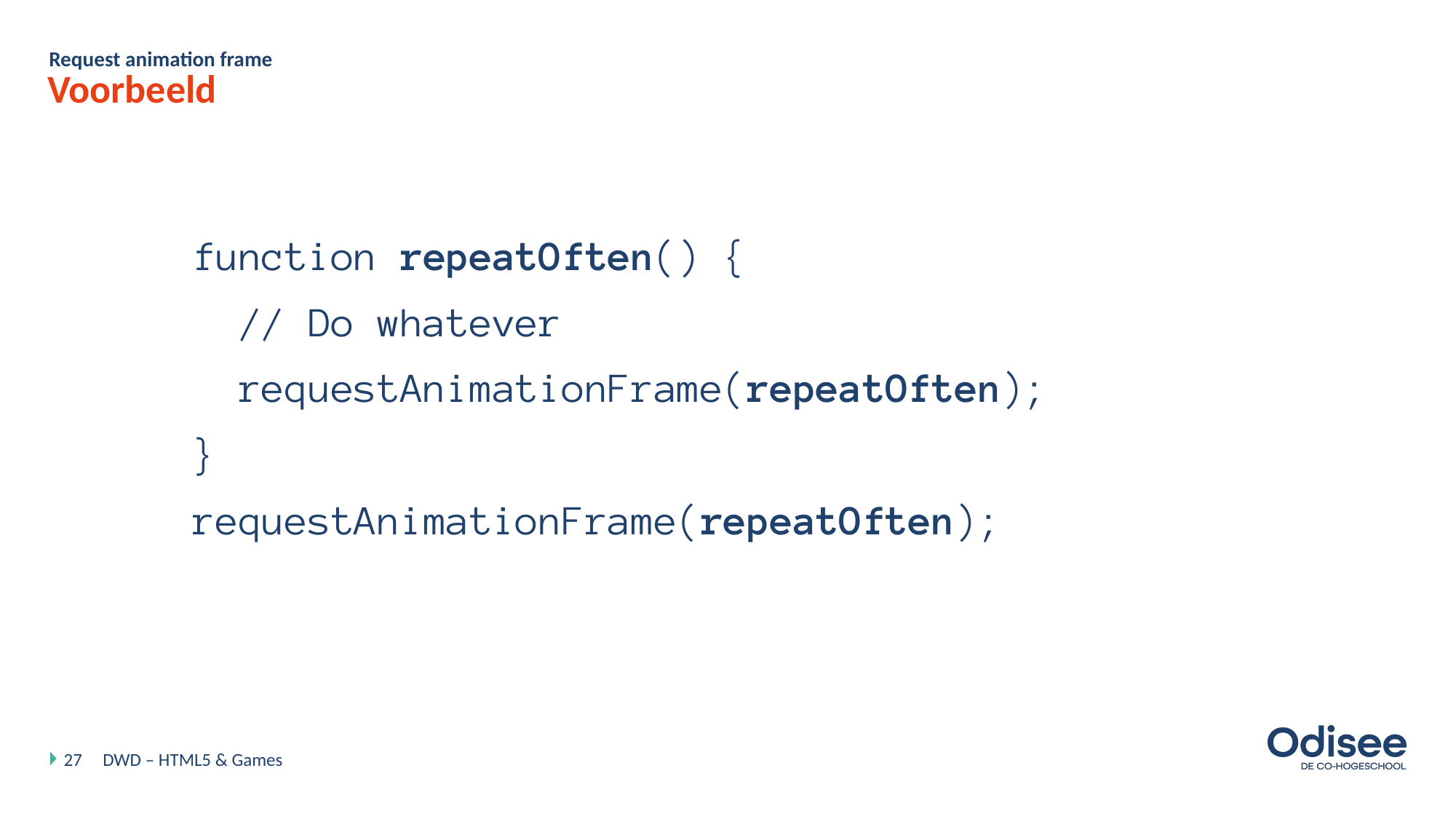

Request animation frame
# Voorbeeld
function repeatOften() {
  // Do whatever
  requestAnimationFrame(repeatOften);
}
requestAnimationFrame(repeatOften);
27
DWD – HTML5 & Games